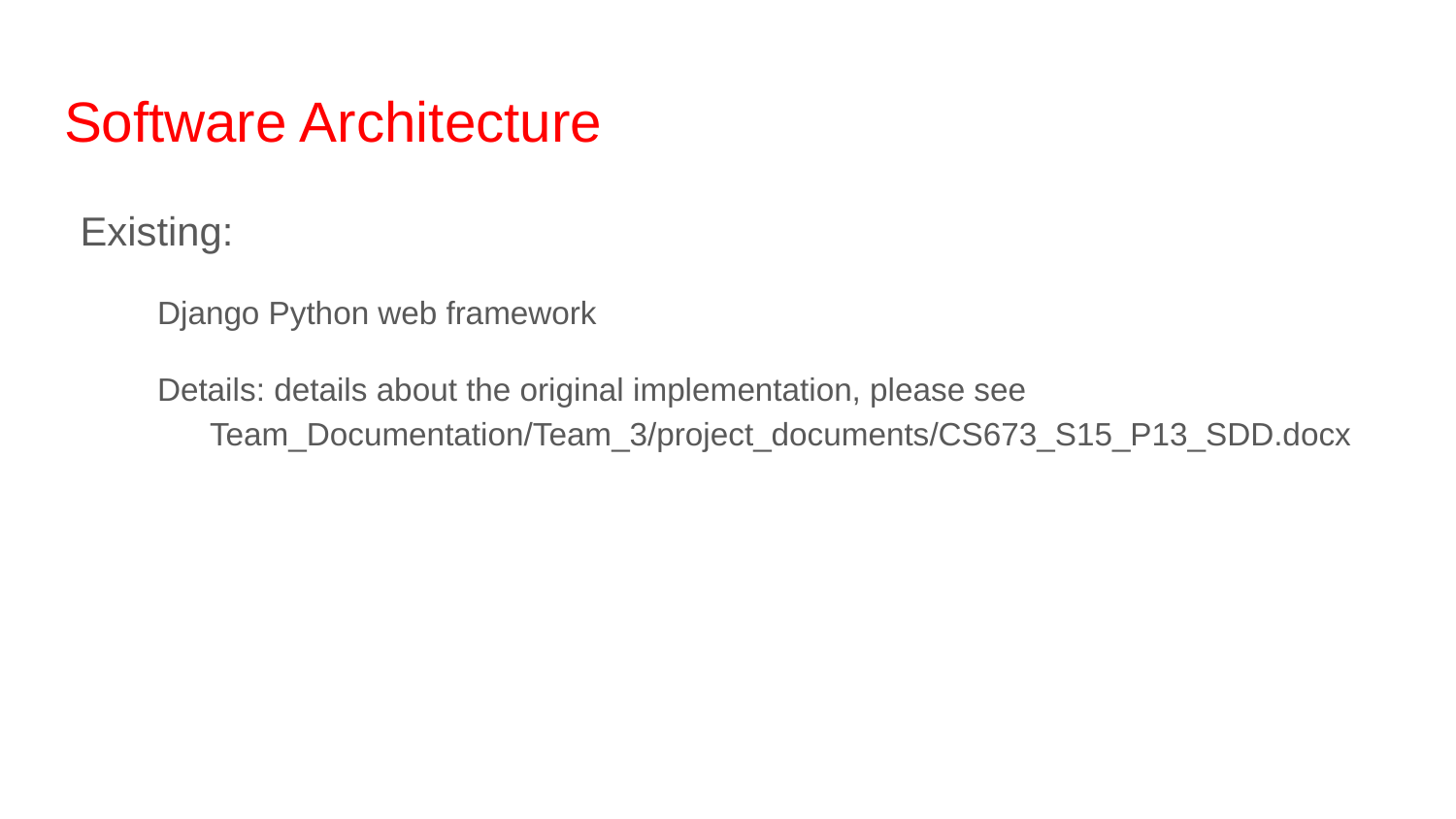

# Software Architecture
Existing:
Django Python web framework
Details: details about the original implementation, please see Team_Documentation/Team_3/project_documents/CS673_S15_P13_SDD.docx